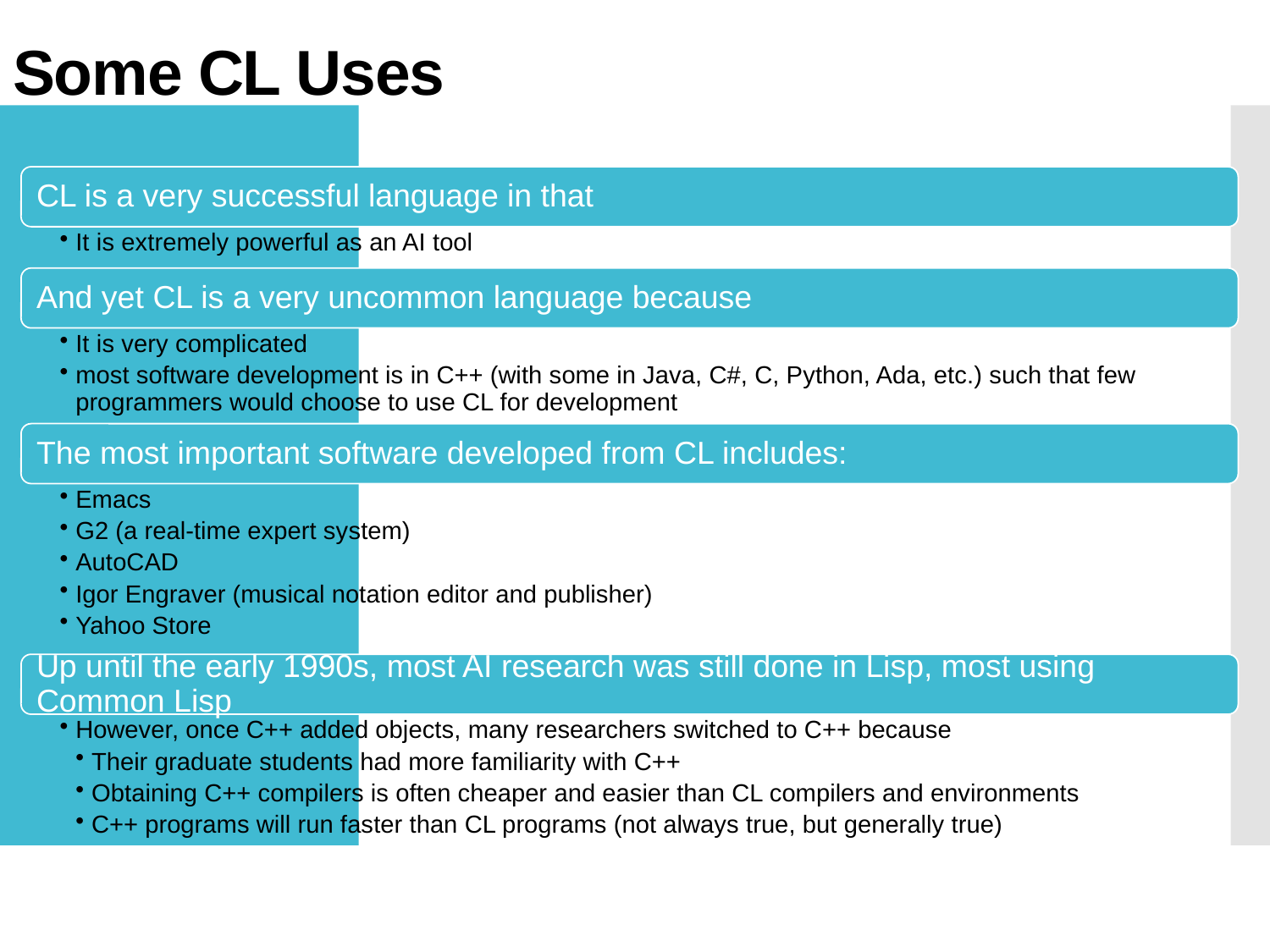

# Some CL Uses
CL is a very successful language in that
It is extremely powerful as an AI tool
And yet CL is a very uncommon language because
It is very complicated
most software development is in C++ (with some in Java, C#, C, Python, Ada, etc.) such that few programmers would choose to use CL for development
The most important software developed from CL includes:
Emacs
G2 (a real-time expert system)
AutoCAD
Igor Engraver (musical notation editor and publisher)
Yahoo Store
Up until the early 1990s, most AI research was still done in Lisp, most using Common Lisp
However, once C++ added objects, many researchers switched to C++ because
Their graduate students had more familiarity with C++
Obtaining C++ compilers is often cheaper and easier than CL compilers and environments
C++ programs will run faster than CL programs (not always true, but generally true)